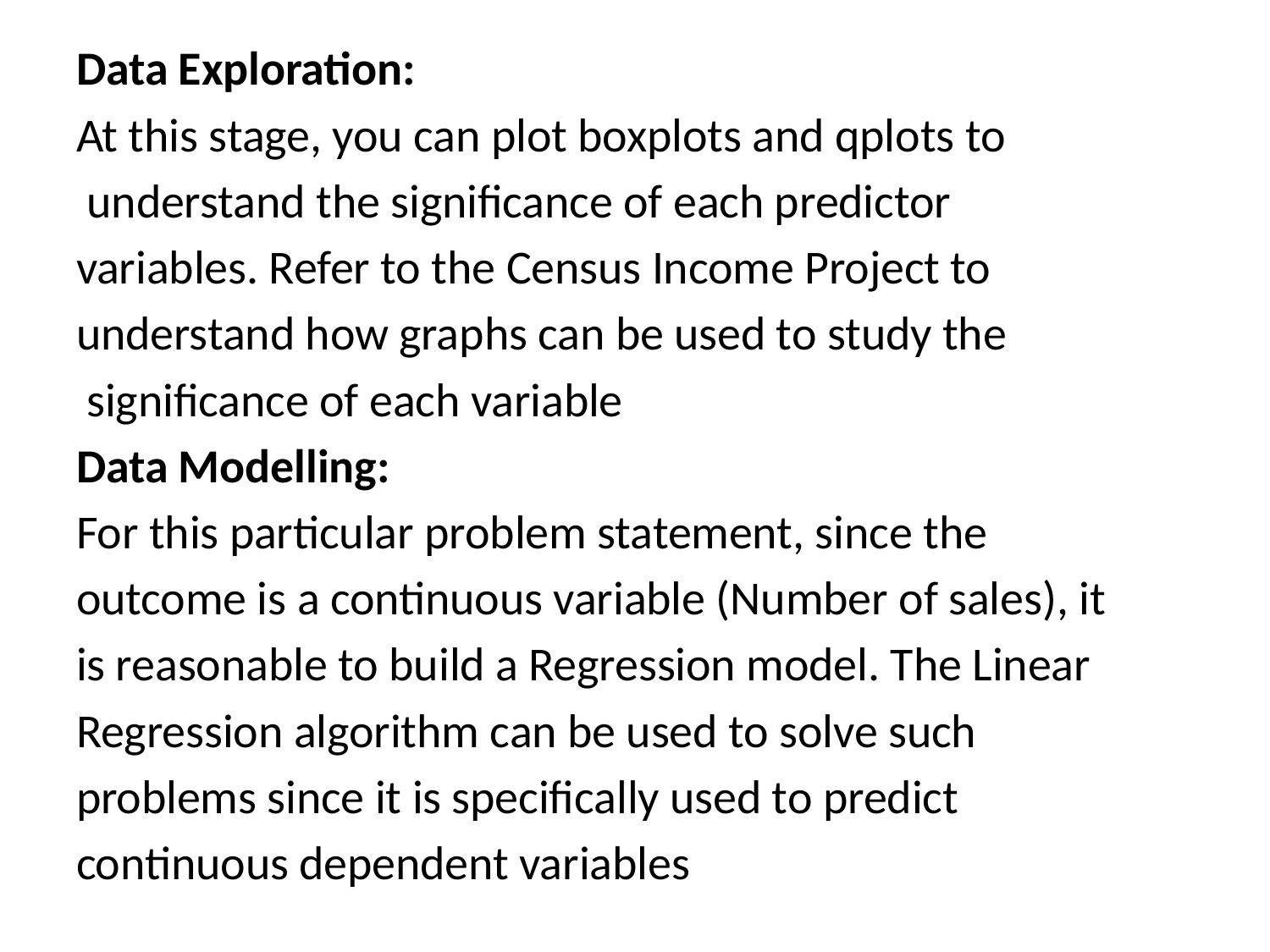

Data Exploration:
At this stage, you can plot boxplots and qplots to
 understand the significance of each predictor
variables. Refer to the Census Income Project to
understand how graphs can be used to study the
 significance of each variable
Data Modelling:
For this particular problem statement, since the
outcome is a continuous variable (Number of sales), it
is reasonable to build a Regression model. The Linear
Regression algorithm can be used to solve such
problems since it is specifically used to predict
continuous dependent variables